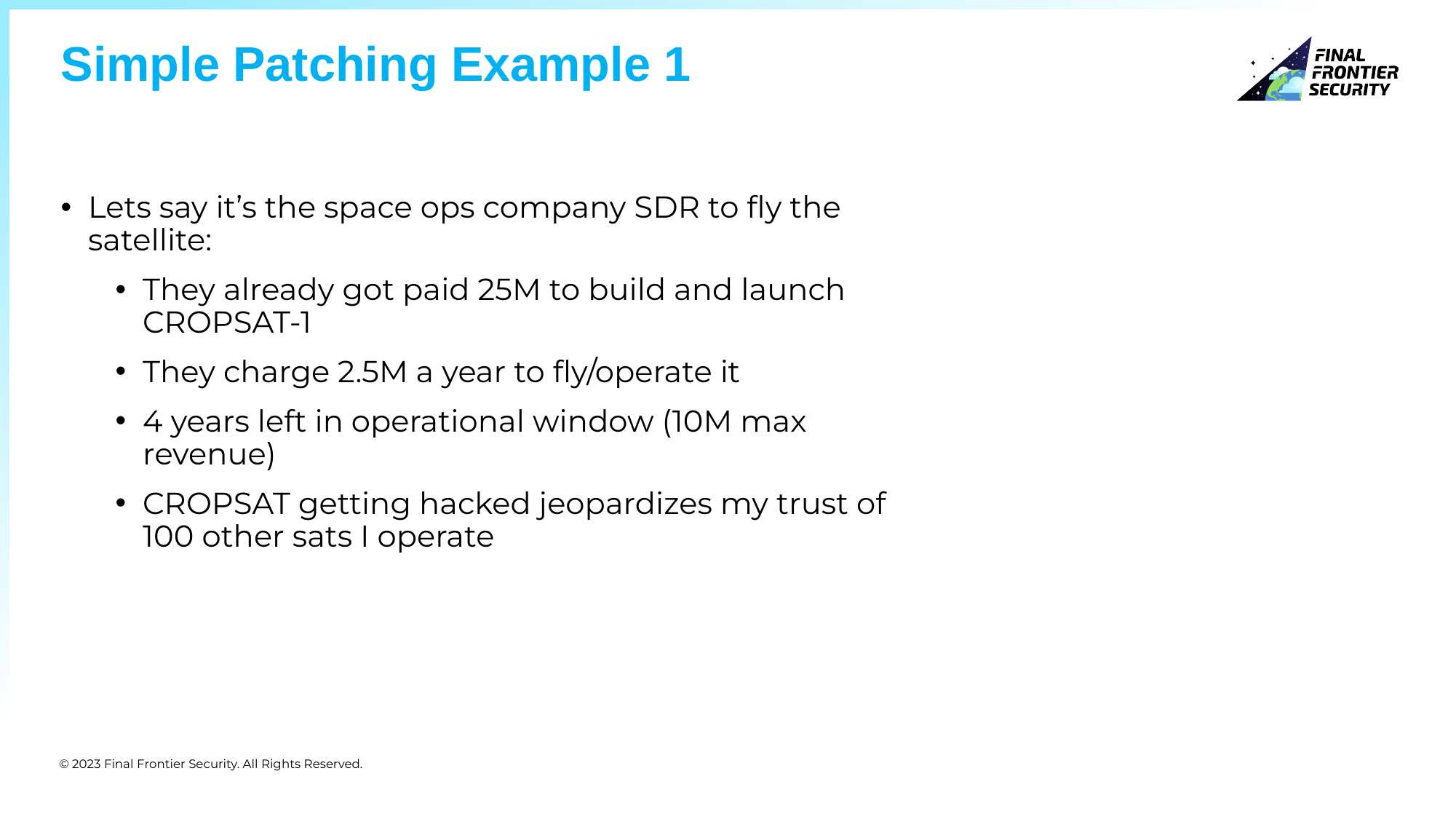

# Simple Patching Example 1
Lets say it’s the space ops company SDR to fly the satellite:
They already got paid 25M to build and launch CROPSAT-1
They charge 2.5M a year to fly/operate it
4 years left in operational window (10M max revenue)
CROPSAT getting hacked jeopardizes my trust of 100 other sats I operate